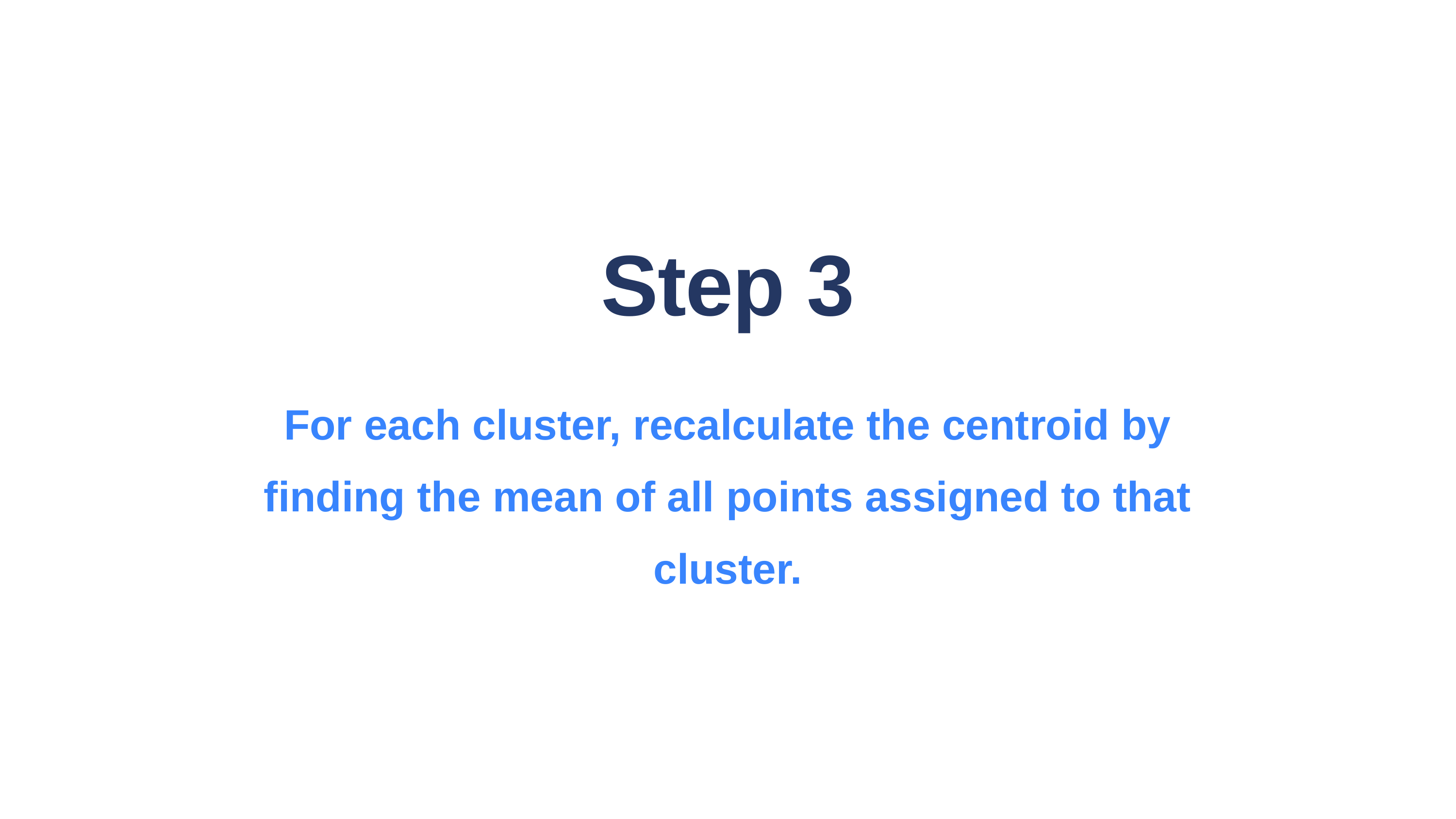

Step 3
For each cluster, recalculate the centroid by finding the mean of all points assigned to that cluster.